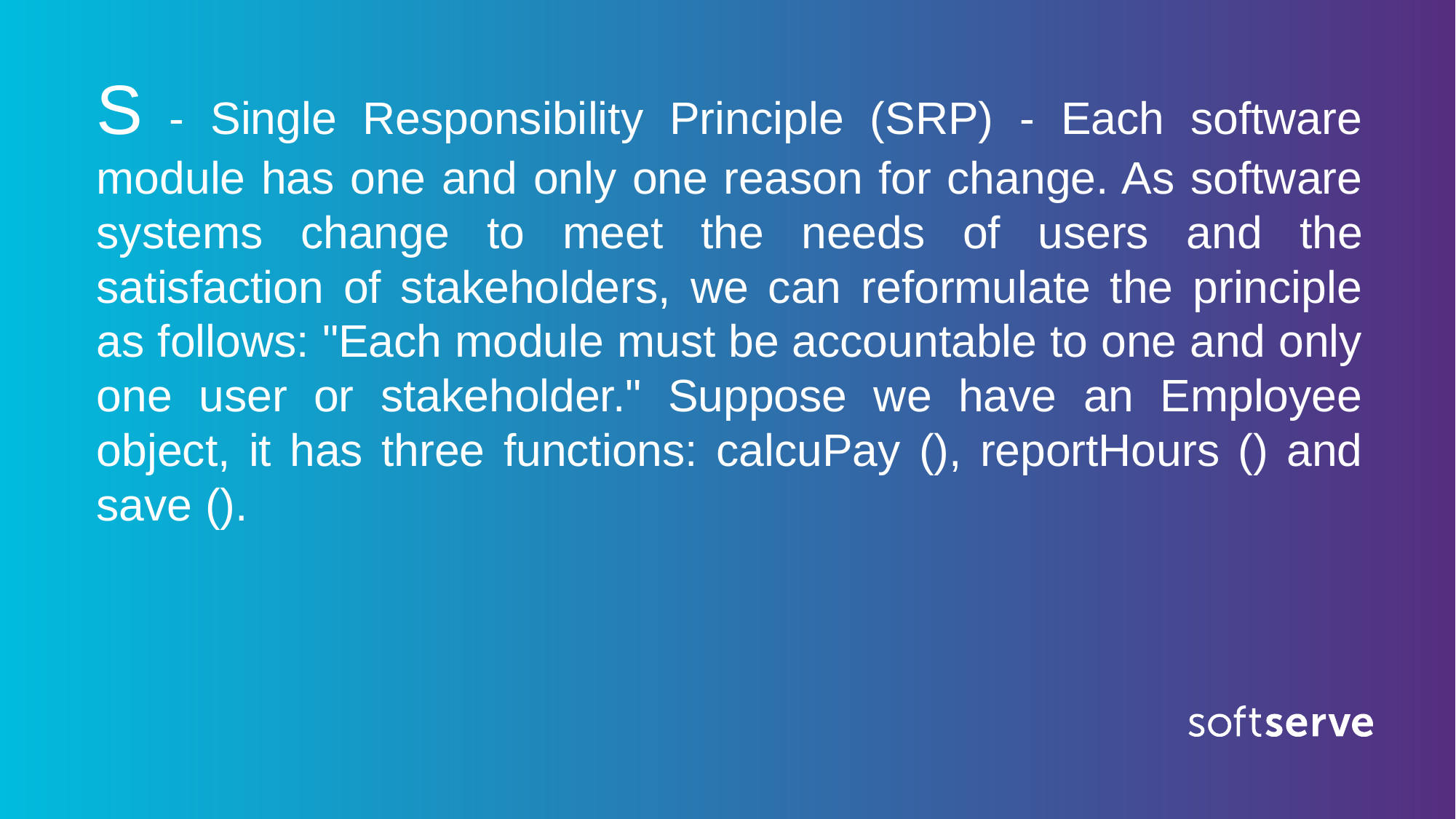

S - Single Responsibility Principle (SRP) - Each software module has one and only one reason for change. As software systems change to meet the needs of users and the satisfaction of stakeholders, we can reformulate the principle as follows: "Each module must be accountable to one and only one user or stakeholder." Suppose we have an Employee object, it has three functions: calcuPay (), reportHours () and save ().